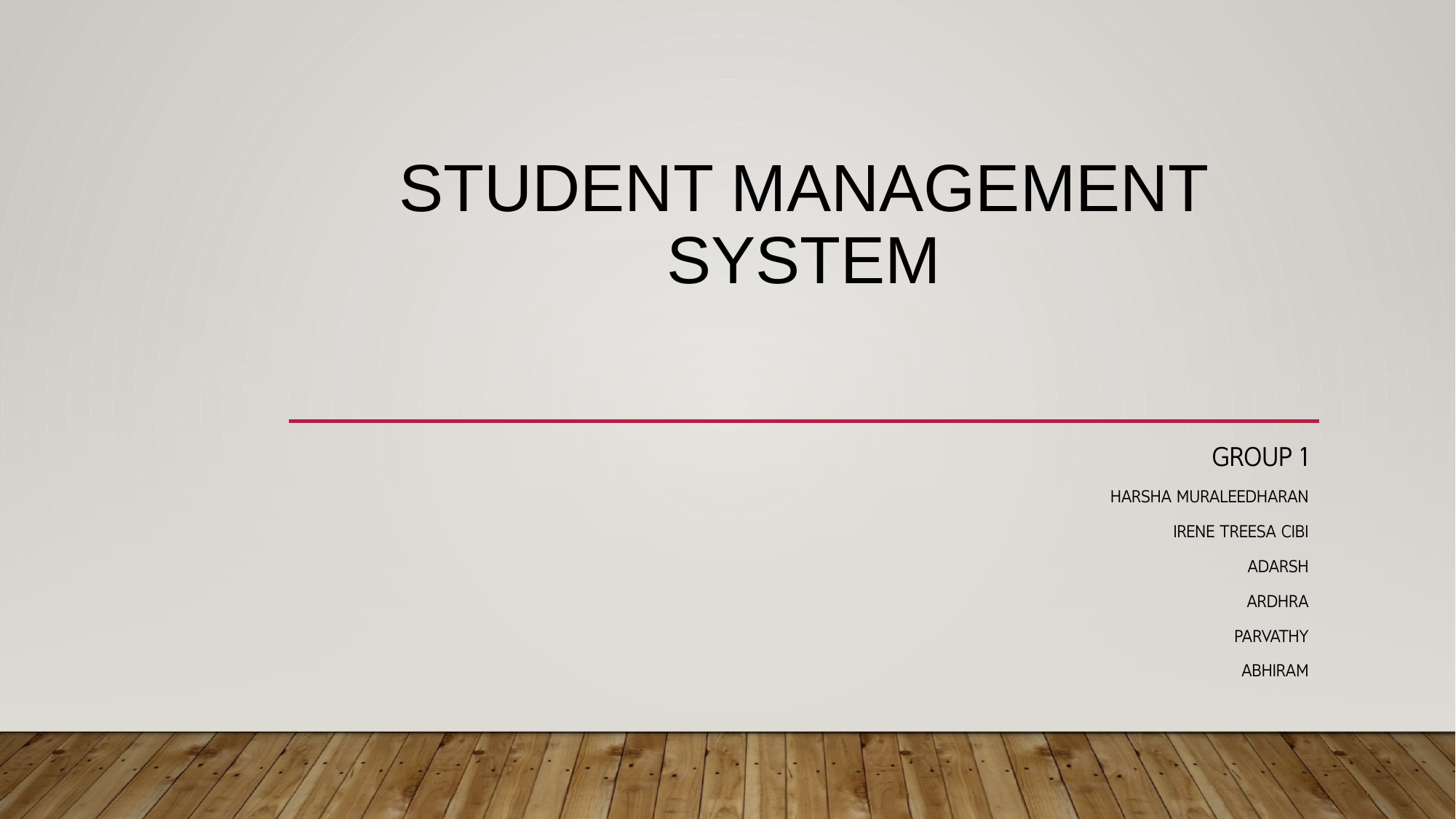

# STUDENT MANAGEMENT SYSTEM
GROUP 1
Harsha muraleedharan
Irene treesa cibi
Adarsh
ArdHra
Parvathy
abhiram